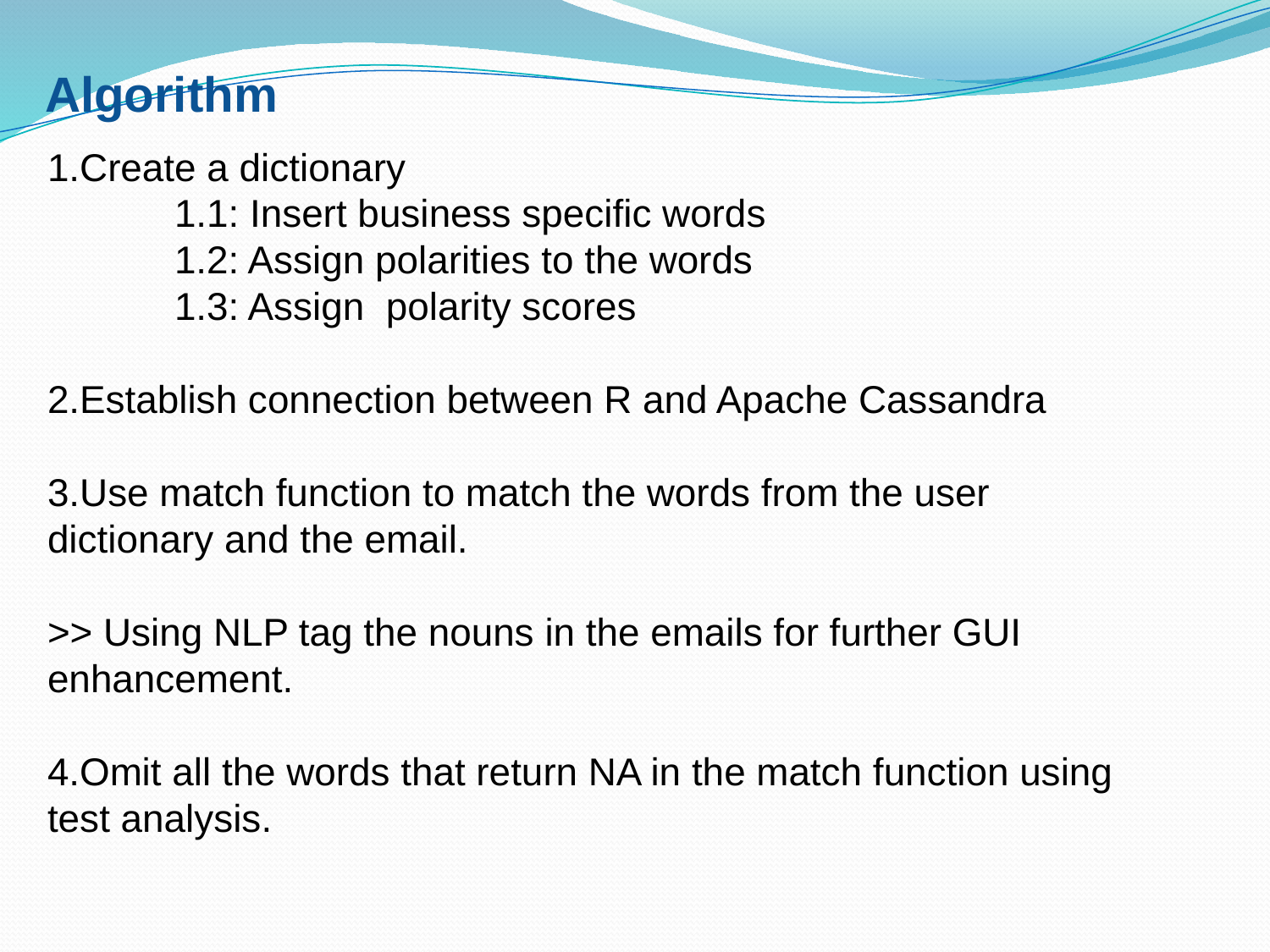

# Algorithm
1.Create a dictionary
	1.1: Insert business specific words
	1.2: Assign polarities to the words
	1.3: Assign  polarity scores

2.Establish connection between R and Apache Cassandra

3.Use match function to match the words from the user dictionary and the email.

>> Using NLP tag the nouns in the emails for further GUI enhancement.

4.Omit all the words that return NA in the match function using test analysis.